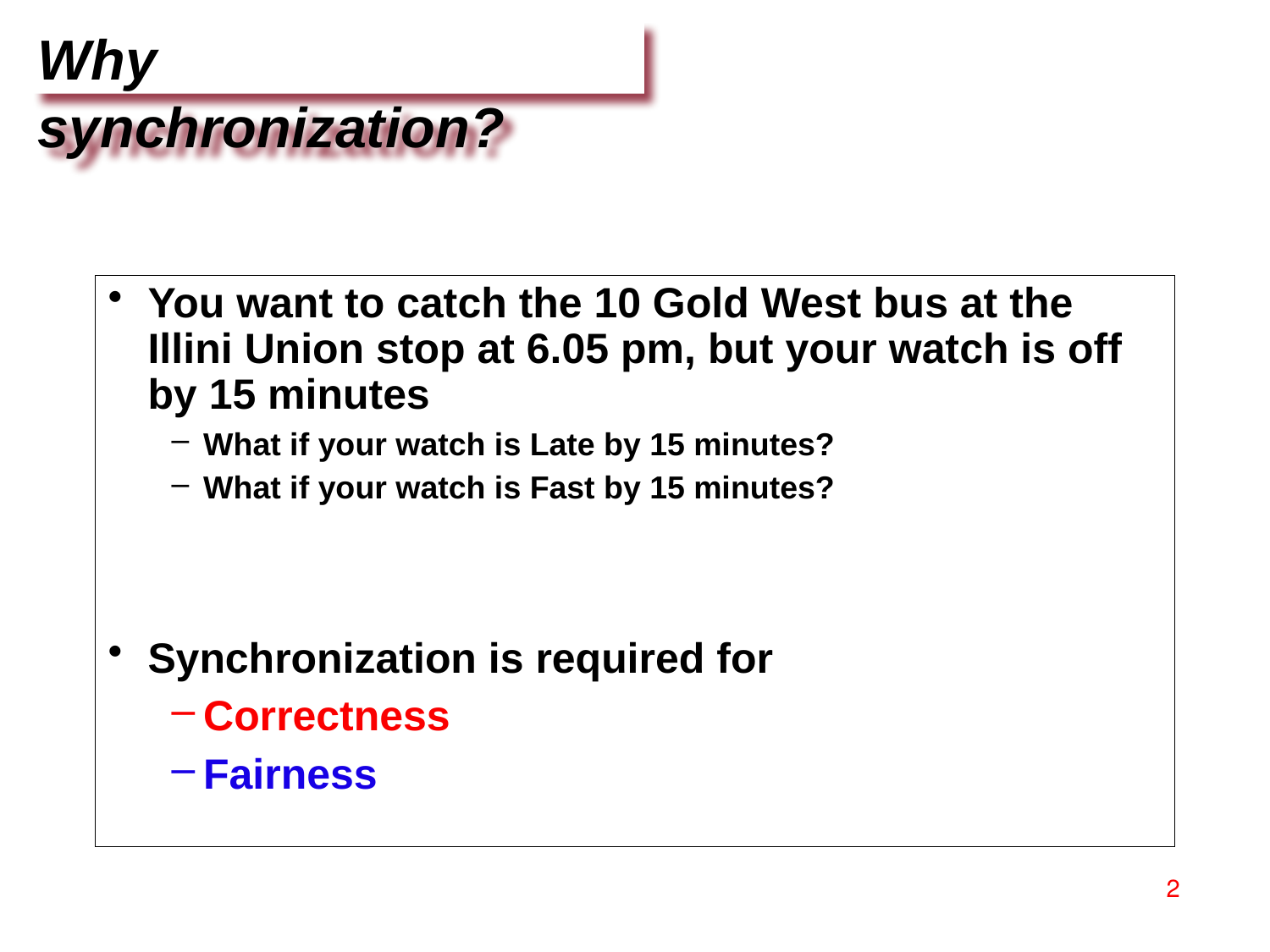

You want to catch the 10 Gold West bus at the Illini Union stop at 6.05 pm, but your watch is off by 15 minutes
What if your watch is Late by 15 minutes?
What if your watch is Fast by 15 minutes?

Synchronization is required for
Correctness
Fairness

Why synchronization?
2